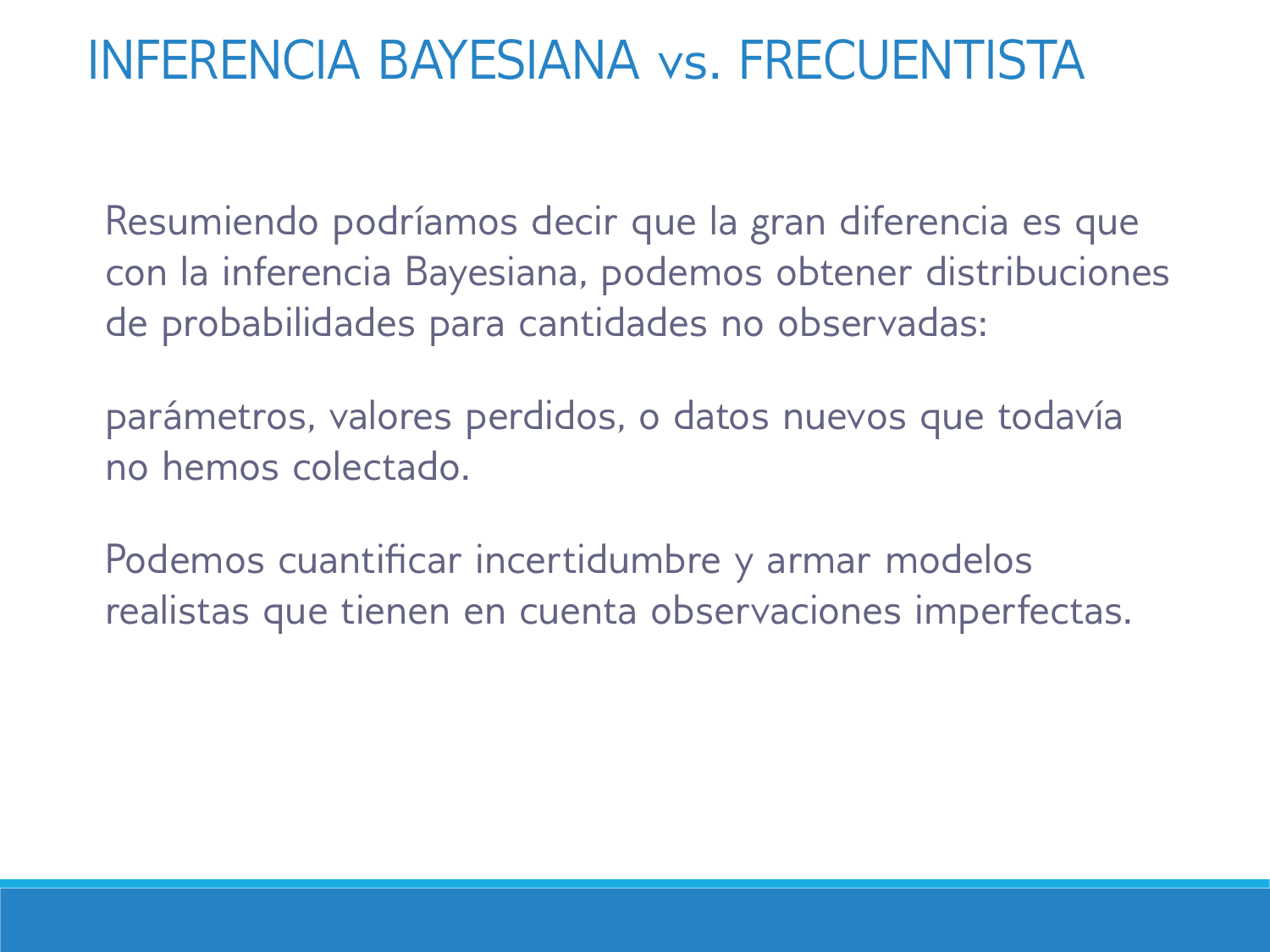

INFERENCIA BAYESIANA vs. FRECUENTISTA
Resumiendo podríamos decir que la gran diferencia es que con la inferencia Bayesiana, podemos obtener distribuciones de probabilidades para cantidades no observadas:
parámetros, valores perdidos, o datos nuevos que todavía no hemos colectado.
Podemos cuantificar incertidumbre y armar modelos  realistas que tienen en cuenta observaciones imperfectas.